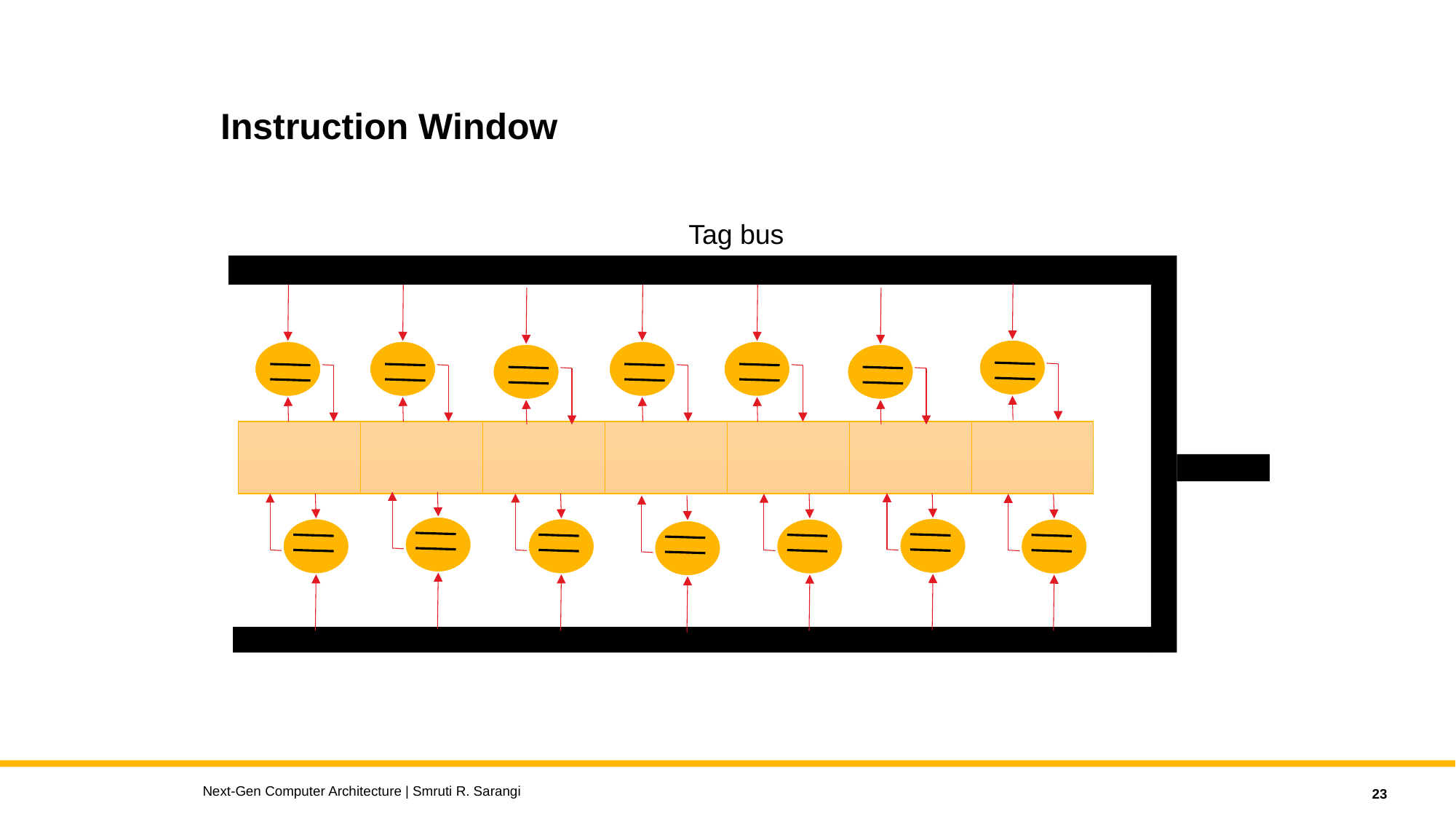

# Instruction Window
Tag bus

Next-Gen Computer Architecture | Smruti R. Sarangi
23